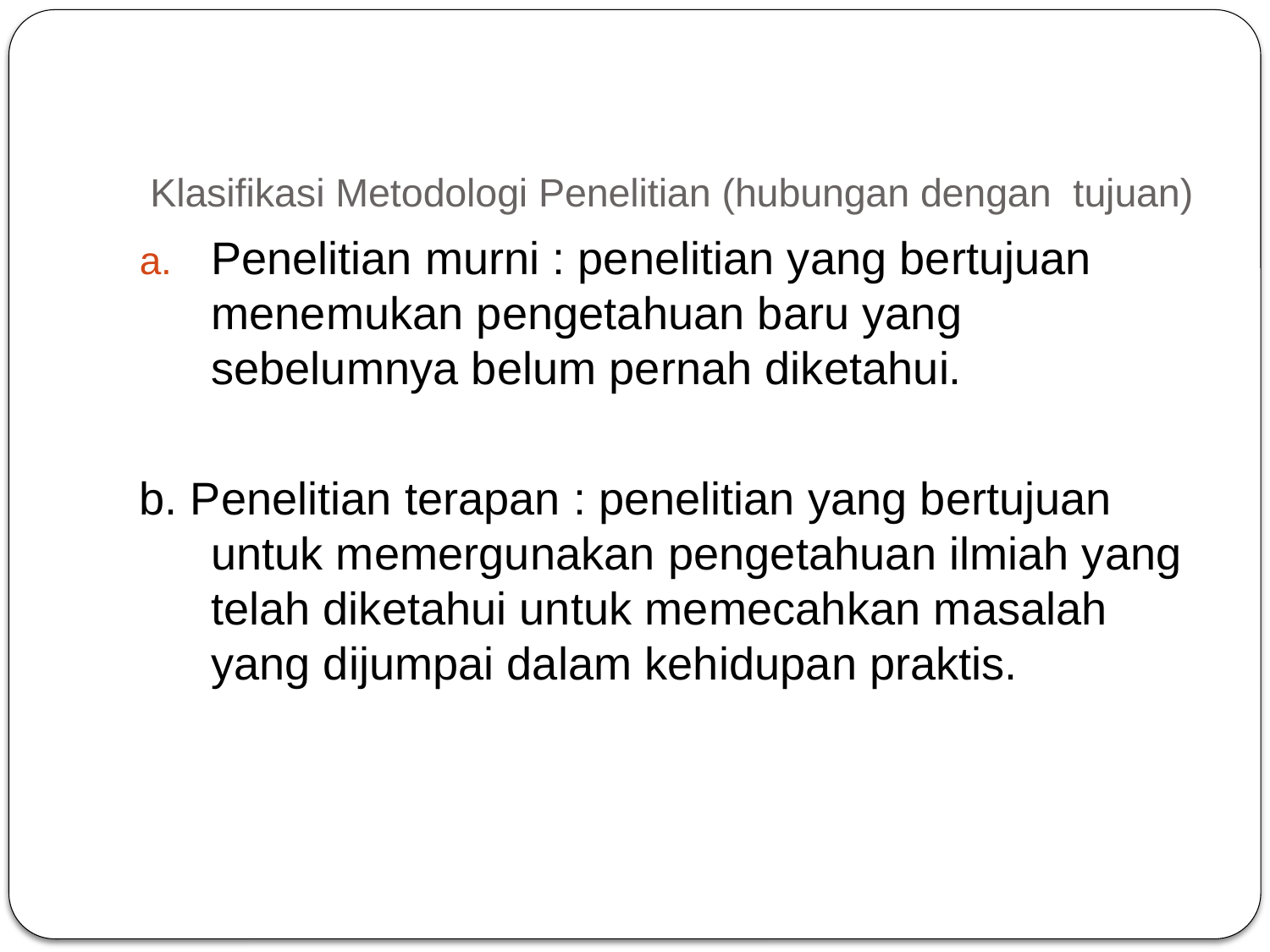

# Klasifikasi Metodologi Penelitian (hubungan dengan  tujuan)
Penelitian murni : penelitian yang bertujuan menemukan pengetahuan baru yang sebelumnya belum pernah diketahui.

b. Penelitian terapan : penelitian yang bertujuan untuk memergunakan pengetahuan ilmiah yang telah diketahui untuk memecahkan masalah yang dijumpai dalam kehidupan praktis.